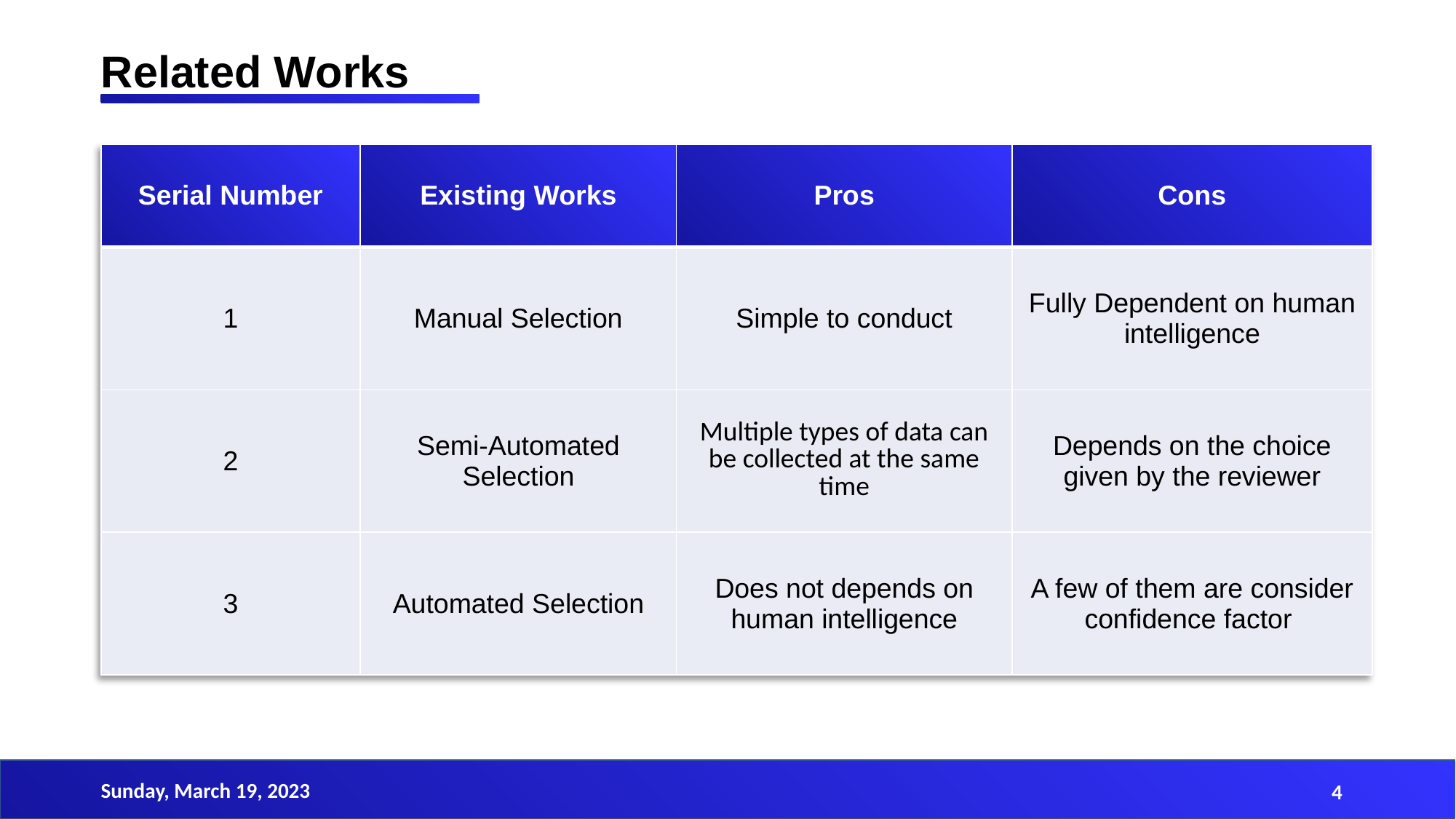

Related Works

| Serial Number | Existing Works | Pros | Cons |
| --- | --- | --- | --- |
| 1 | Manual Selection | Simple to conduct | Fully Dependent on human intelligence |
| 2 | Semi-Automated Selection | Multiple types of data can be collected at the same time | Depends on the choice given by the reviewer |
| 3 | Automated Selection | Does not depends on human intelligence | A few of them are consider confidence factor |

Sunday, March 19, 2023
4